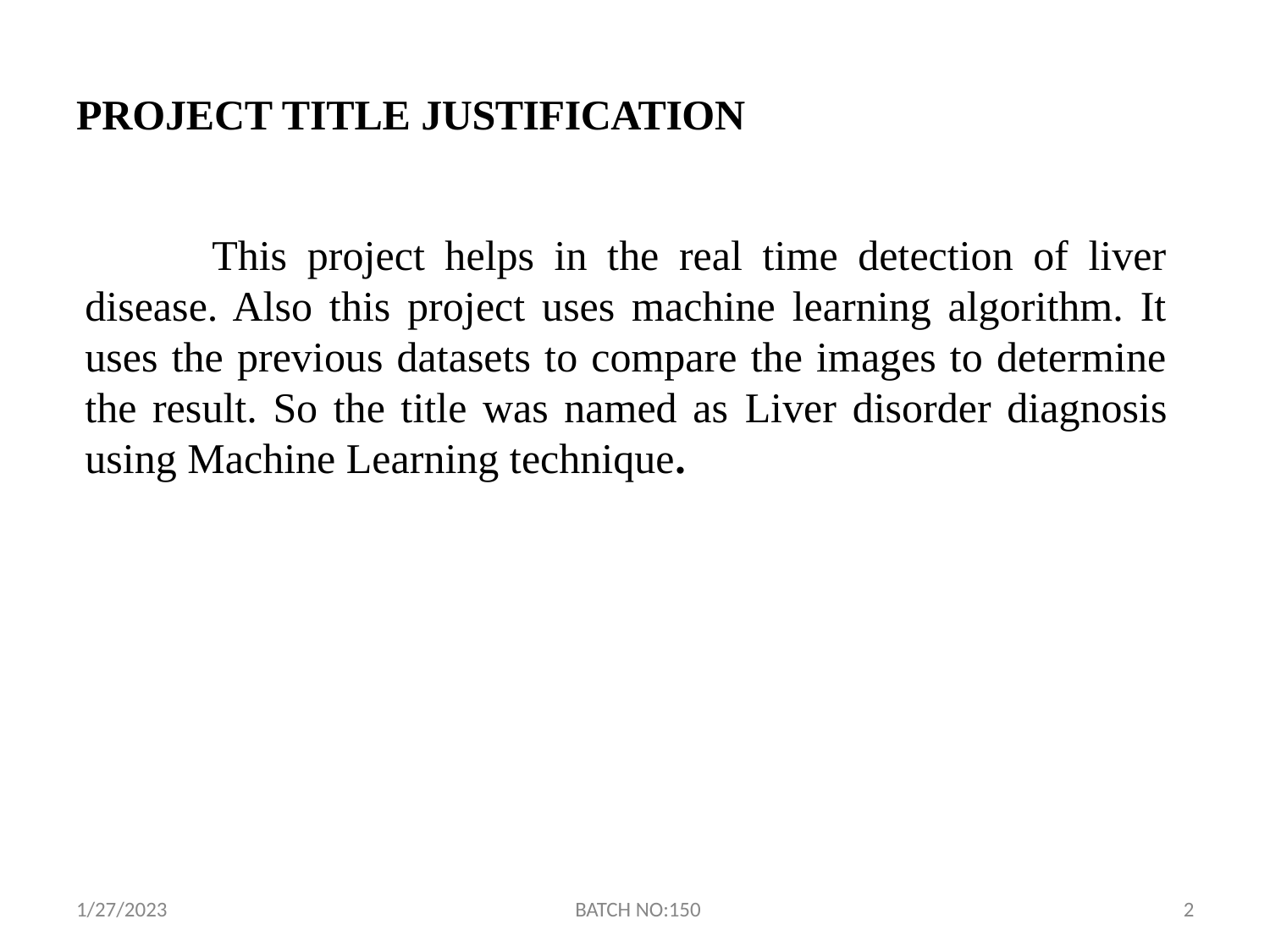

# PROJECT TITLE JUSTIFICATION
	This project helps in the real time detection of liver disease. Also this project uses machine learning algorithm. It uses the previous datasets to compare the images to determine the result. So the title was named as Liver disorder diagnosis using Machine Learning technique.

1/27/2023
BATCH NO:150
2